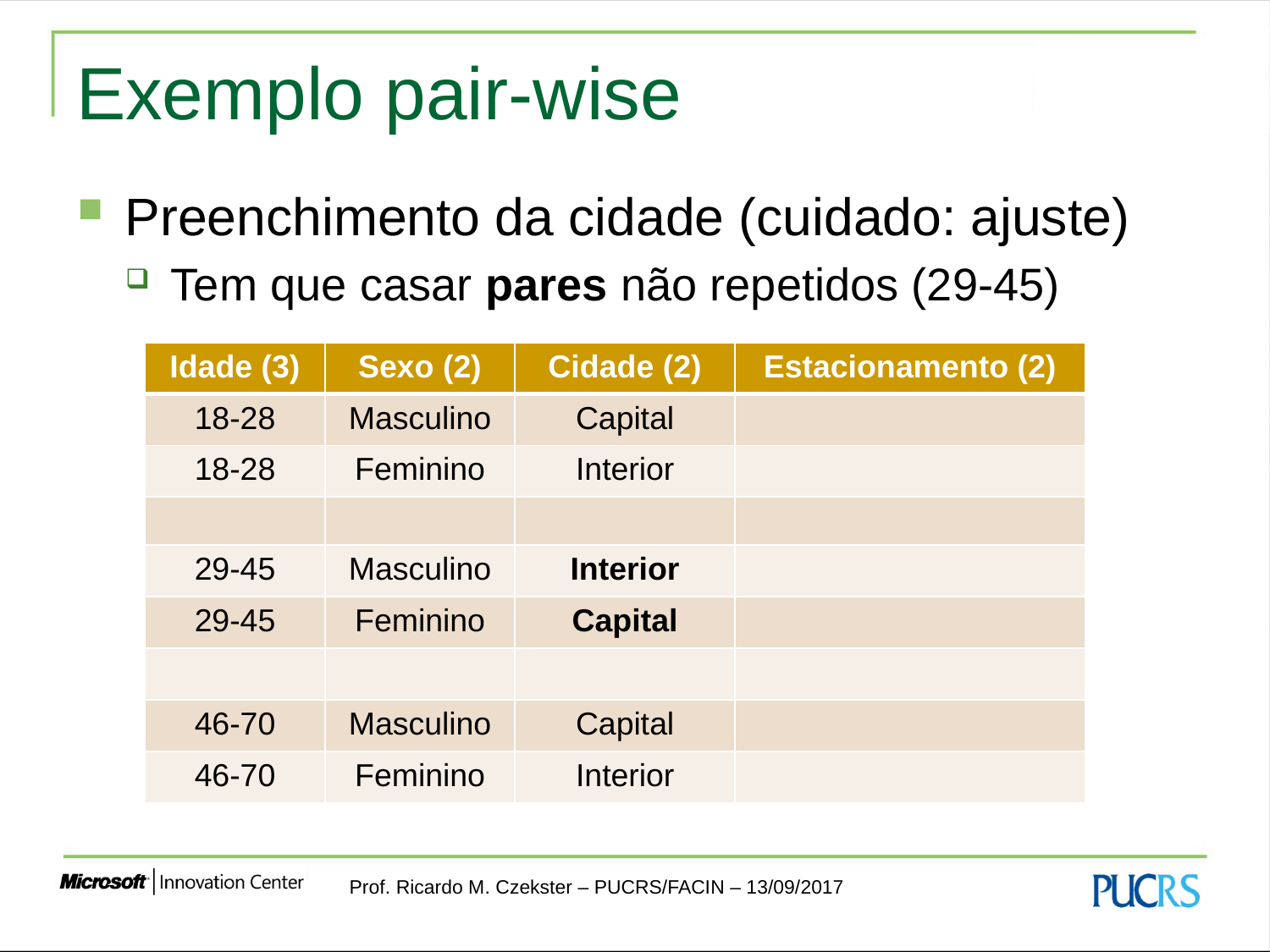

# Exemplo pair-wise
Preenchimento da cidade (cuidado: ajuste)
Tem que casar pares não repetidos (29-45)
| Idade (3) | Sexo (2) | Cidade (2) | Estacionamento (2) |
| --- | --- | --- | --- |
| 18-28 | Masculino | Capital |  |
| 18-28 | Feminino | Interior |  |
|  |  |  |  |
| 29-45 | Masculino | Interior |  |
| 29-45 | Feminino | Capital |  |
|  |  |  |  |
| 46-70 | Masculino | Capital |  |
| 46-70 | Feminino | Interior |  |